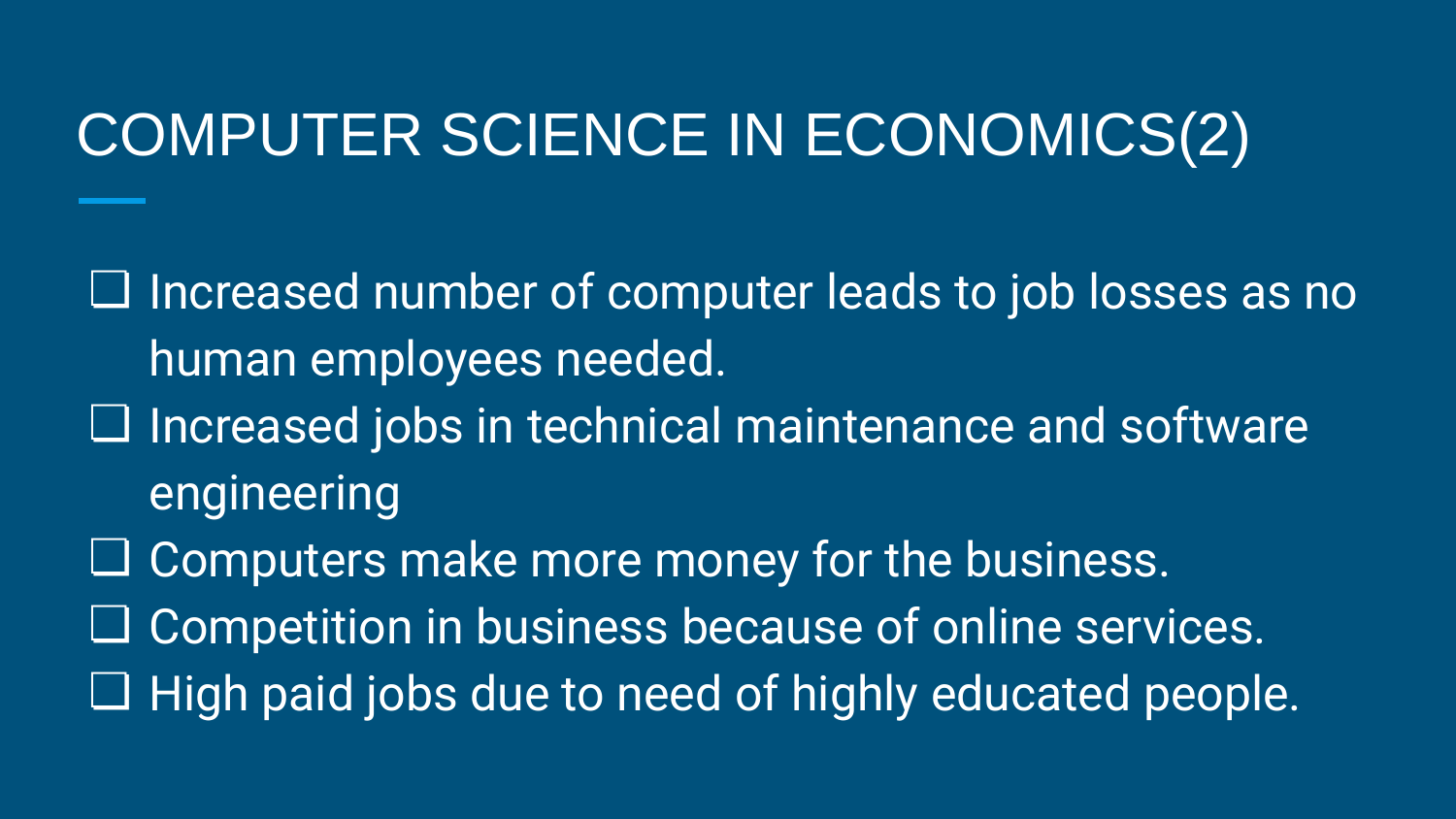

# COMPUTER SCIENCE IN ECONOMICS(2)
Increased number of computer leads to job losses as no human employees needed.
Increased jobs in technical maintenance and software engineering
Computers make more money for the business.
Competition in business because of online services.
High paid jobs due to need of highly educated people.